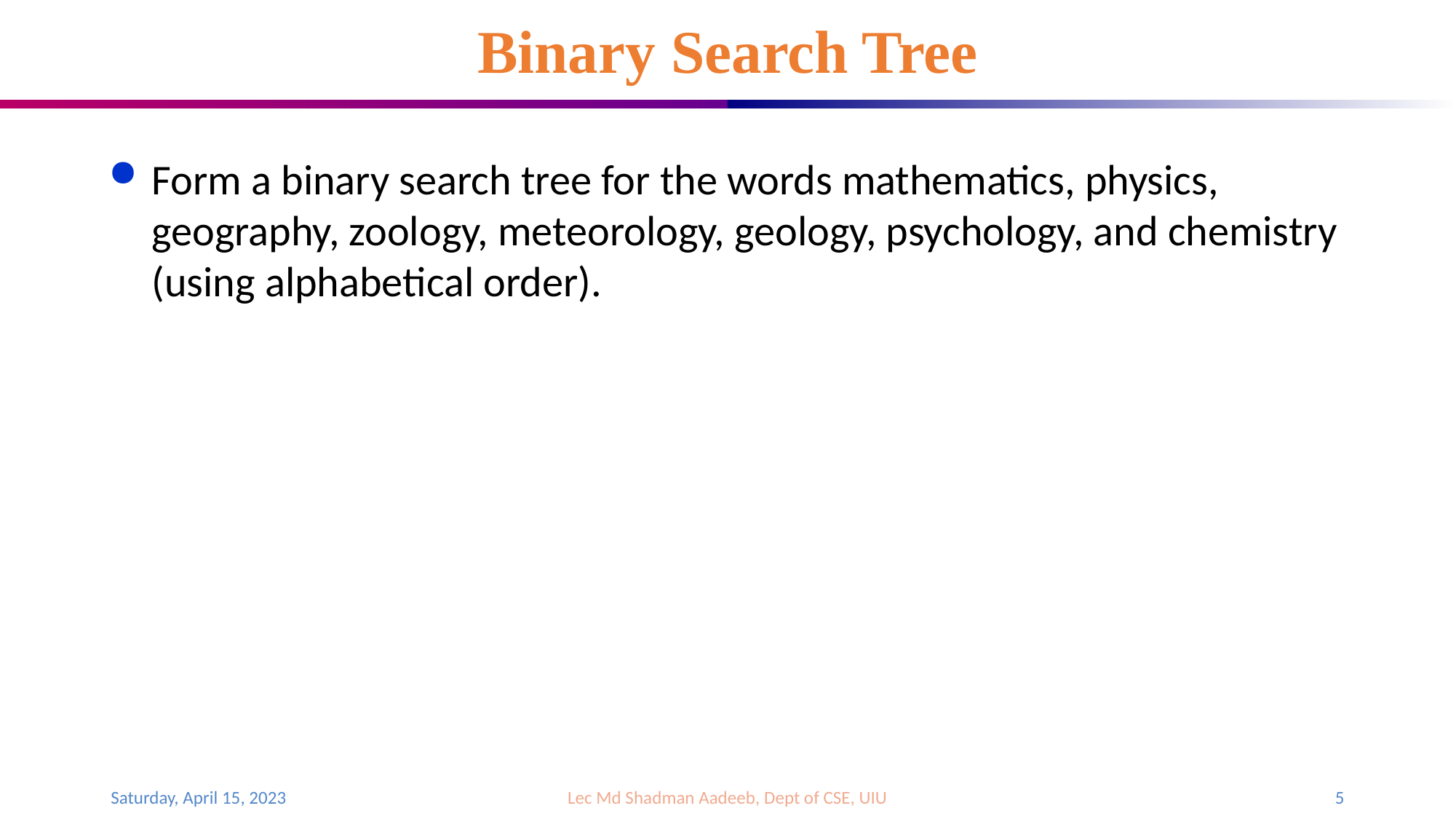

# Binary Search Tree
Form a binary search tree for the words mathematics, physics, geography, zoology, meteorology, geology, psychology, and chemistry (using alphabetical order).
Saturday, April 15, 2023
Lec Md Shadman Aadeeb, Dept of CSE, UIU
5